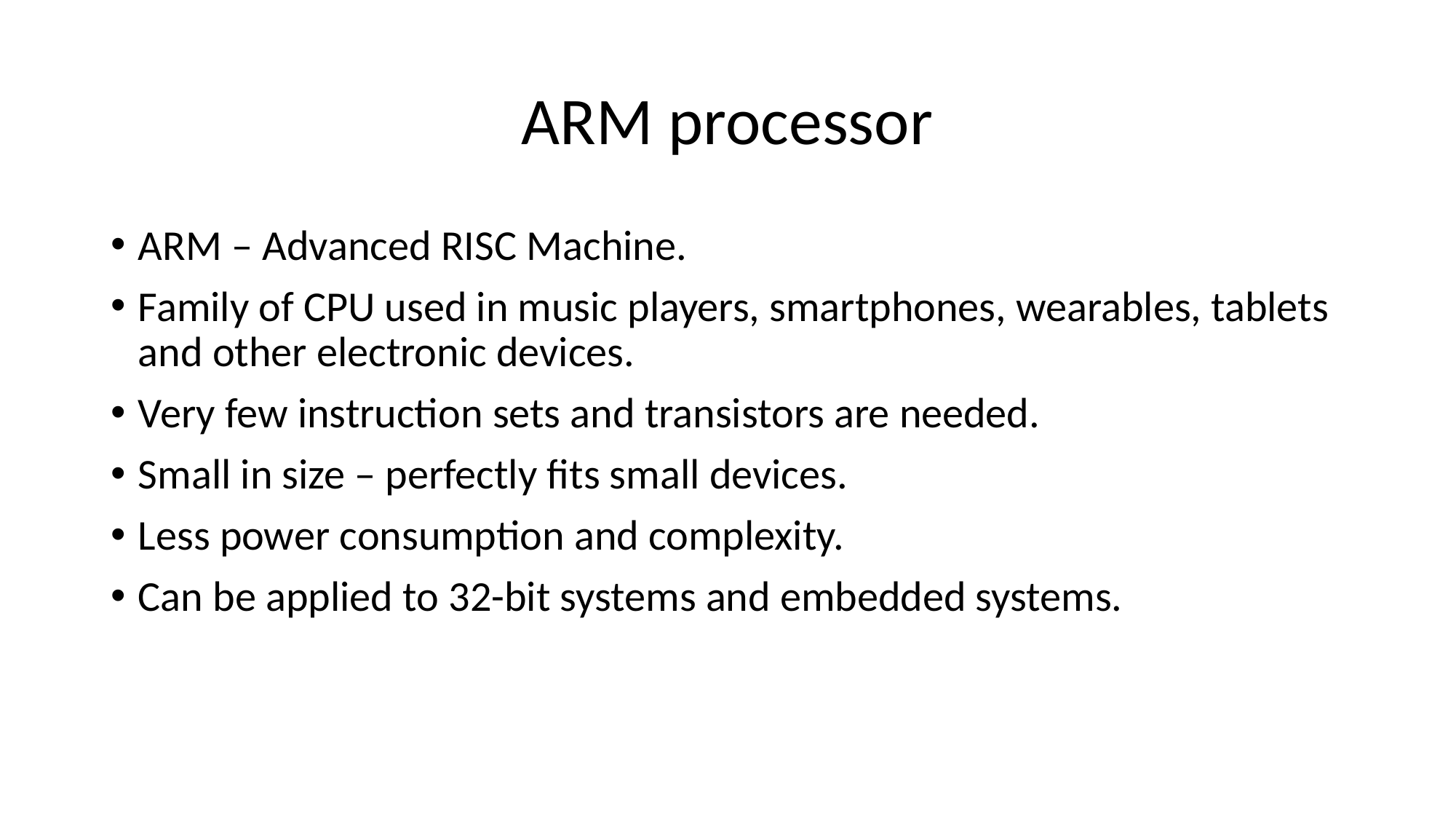

# ARM processor
ARM – Advanced RISC Machine.
Family of CPU used in music players, smartphones, wearables, tablets and other electronic devices.
Very few instruction sets and transistors are needed.
Small in size – perfectly fits small devices.
Less power consumption and complexity.
Can be applied to 32-bit systems and embedded systems.